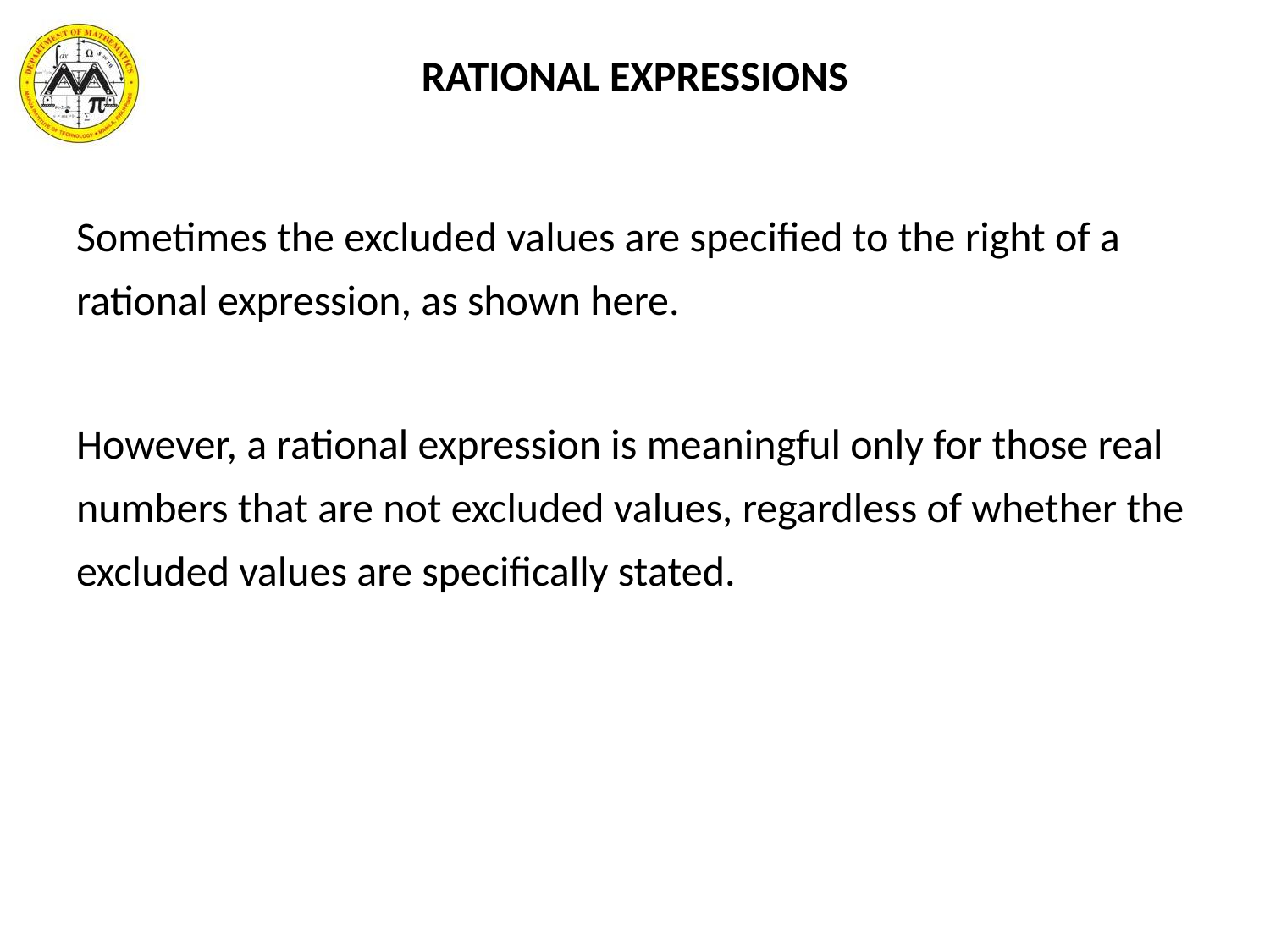

RATIONAL EXPRESSIONS
Sometimes the excluded values are specified to the right of a rational expression, as shown here.

However, a rational expression is meaningful only for those real numbers that are not excluded values, regardless of whether the excluded values are specifically stated.